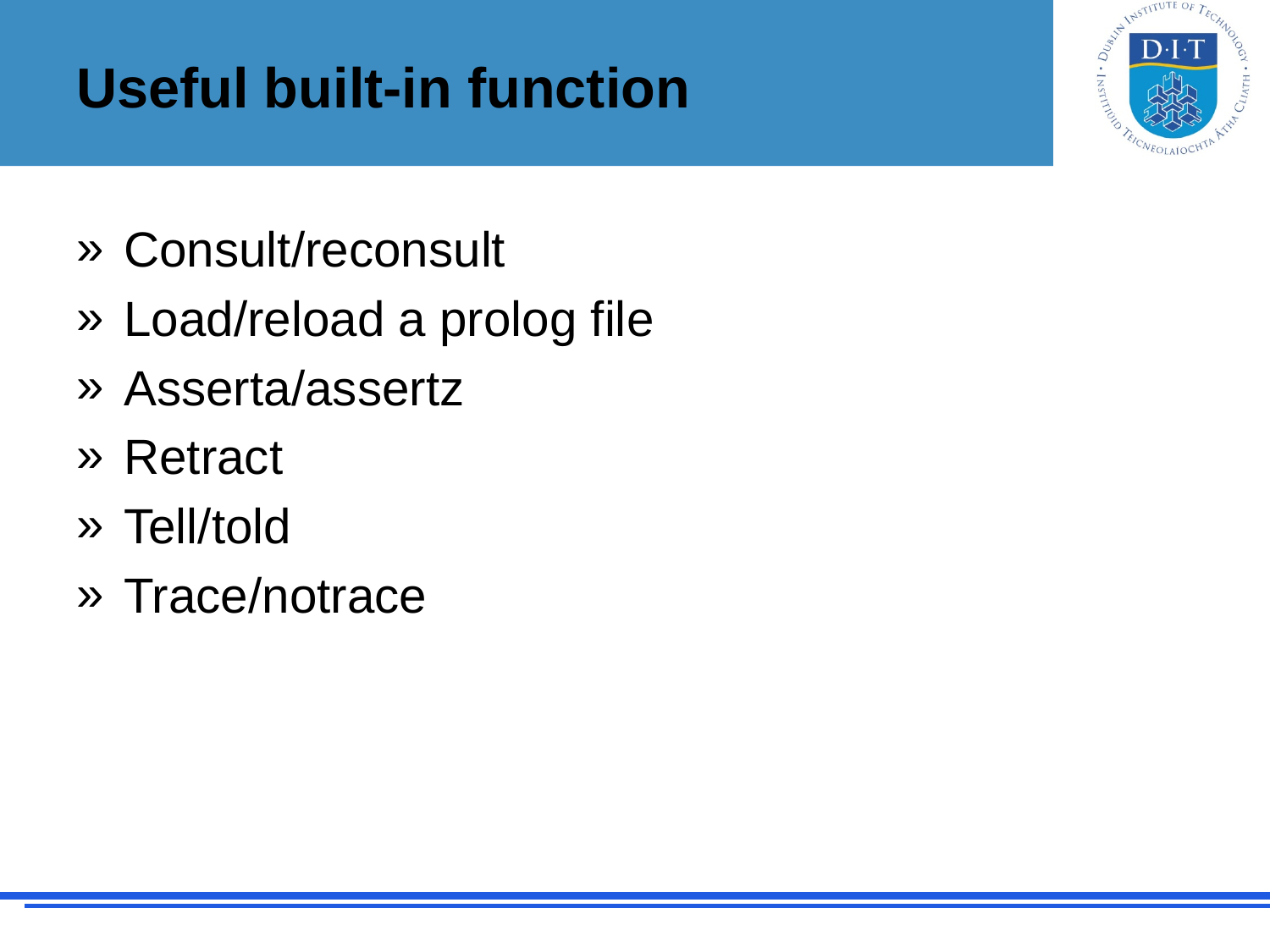

# Useful built-in function
Consult/reconsult
Load/reload a prolog file
Asserta/assertz
Retract
Tell/told
Trace/notrace